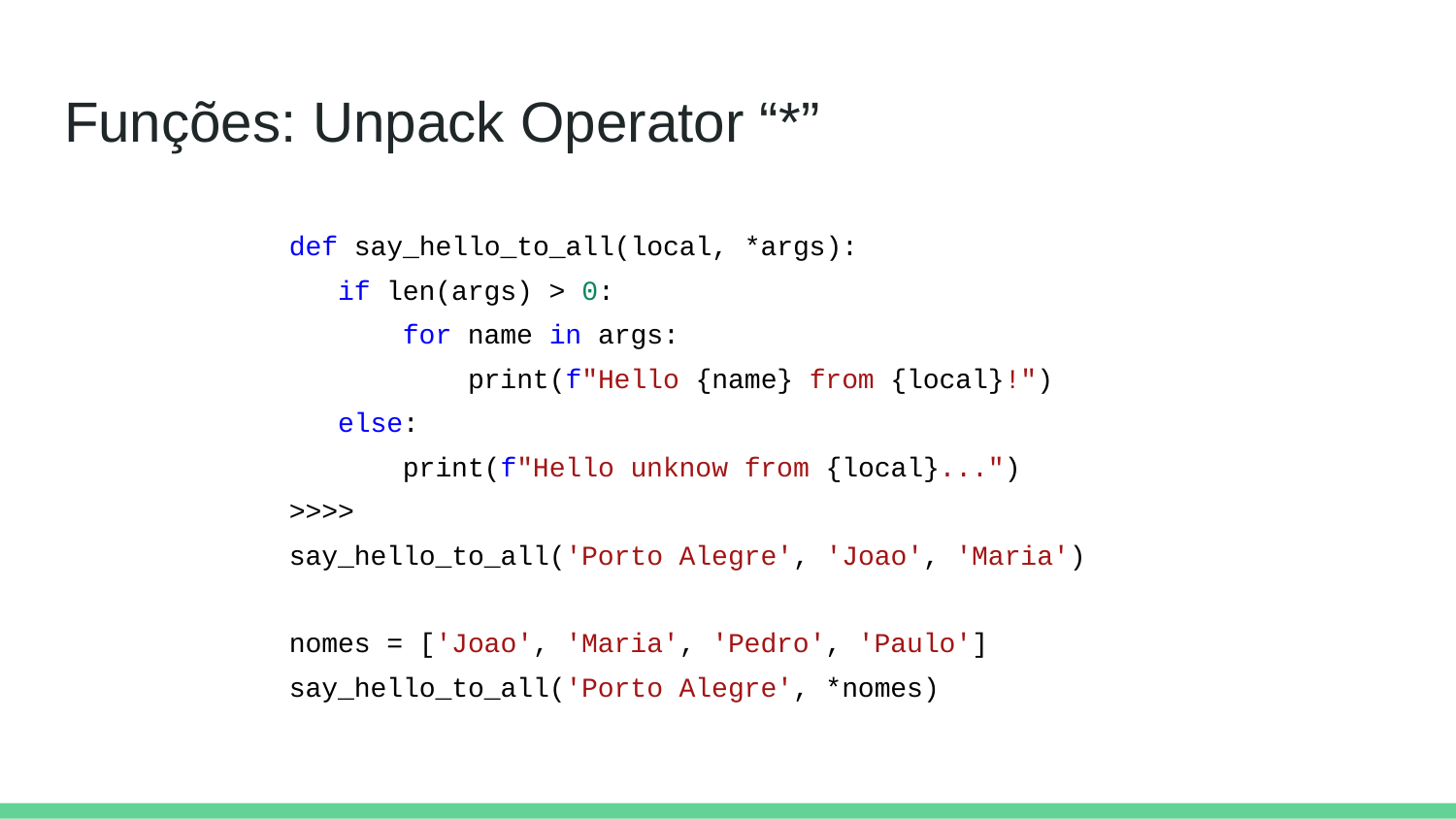

# Funções: Unpack Operator “*”
def say_hello_to_all(local, *args):
   if len(args) > 0:
       for name in args:
           print(f"Hello {name} from {local}!")
   else:
       print(f"Hello unknow from {local}...")
>>>>
say_hello_to_all('Porto Alegre', 'Joao', 'Maria')

nomes = ['Joao', 'Maria', 'Pedro', 'Paulo']
say_hello_to_all('Porto Alegre', *nomes)